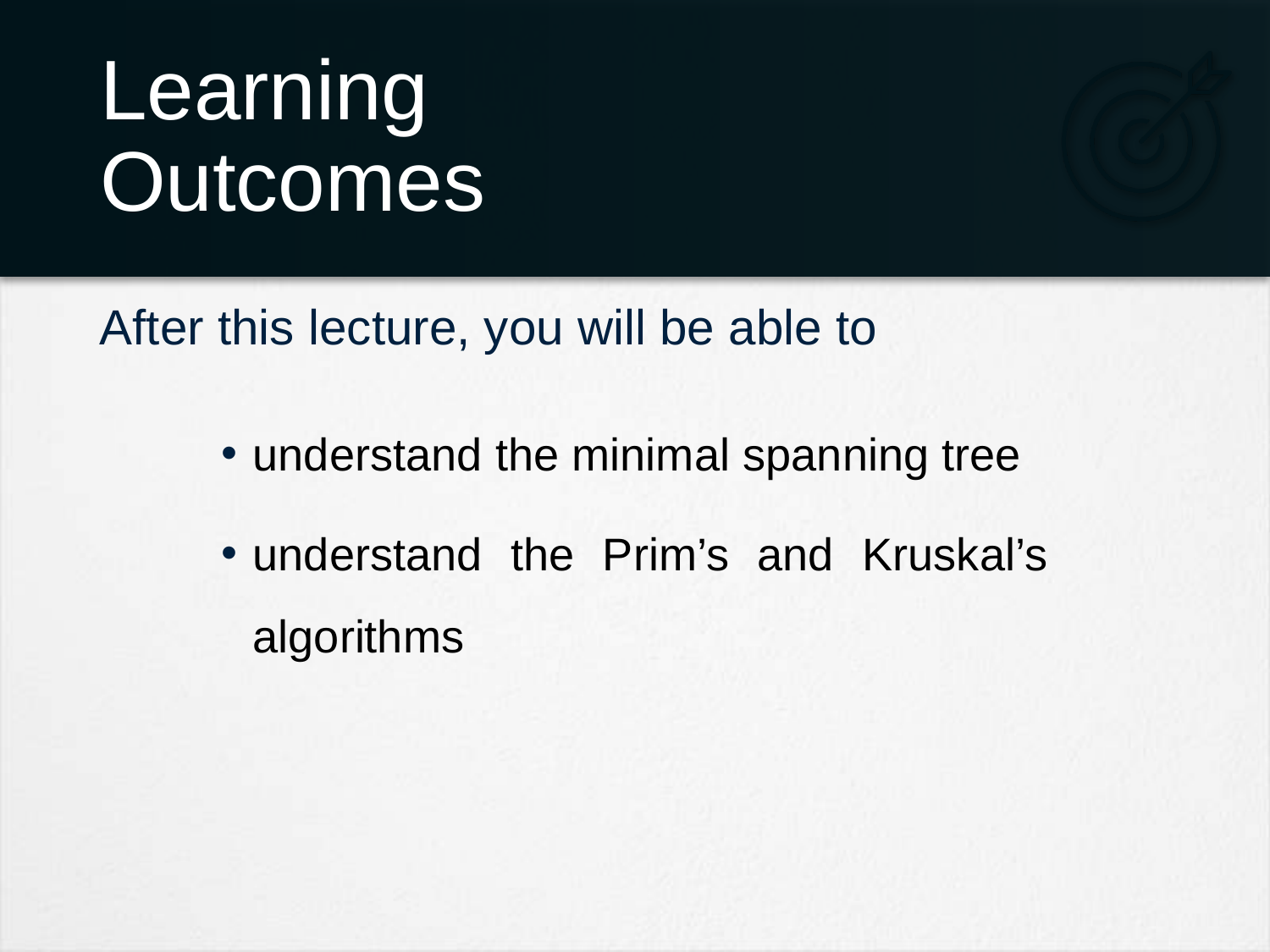

# Learning Outcomes
understand the minimal spanning tree
understand the Prim’s and Kruskal’s algorithms